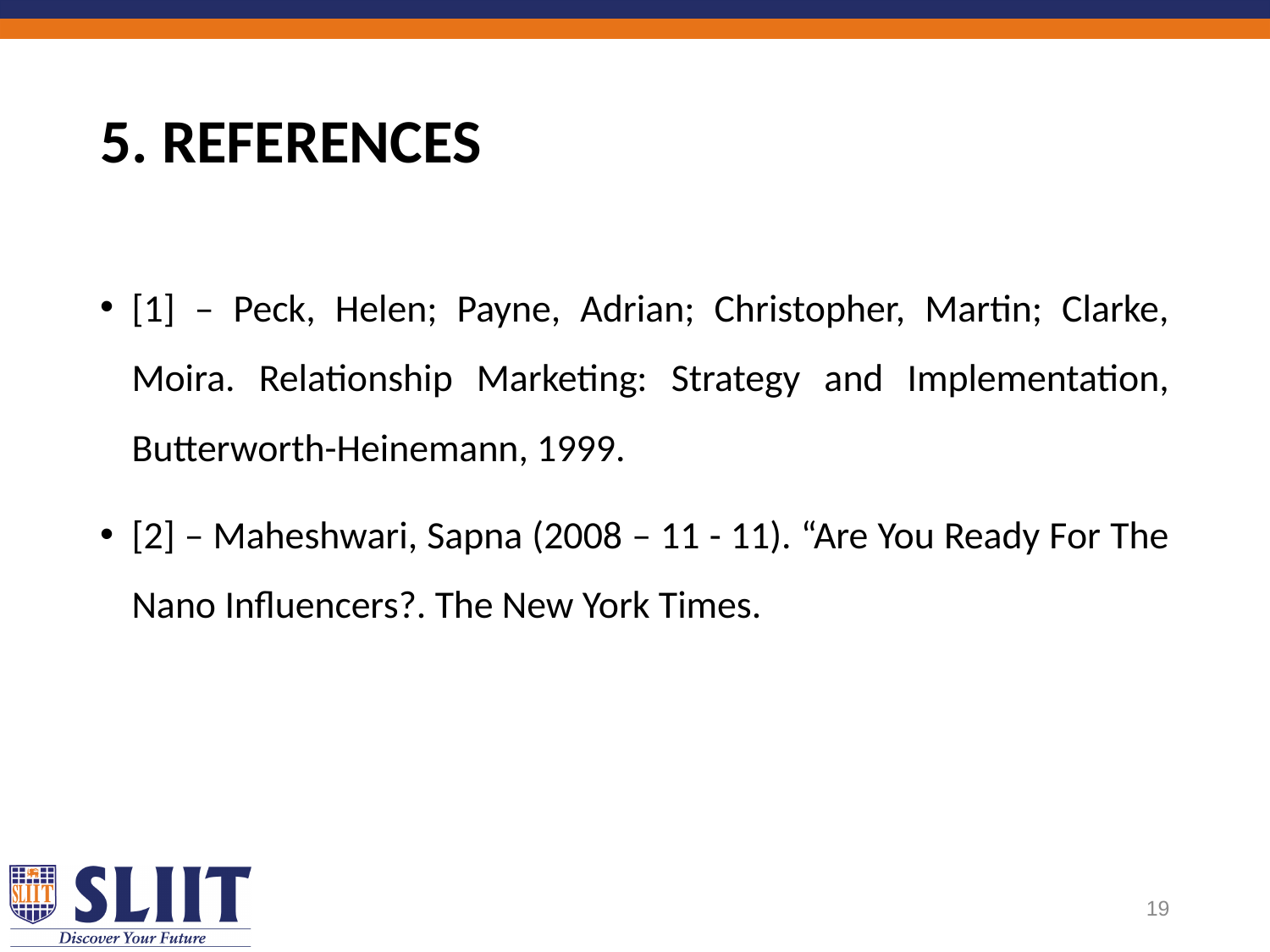

# 5. REFERENCES
[1] – Peck, Helen; Payne, Adrian; Christopher, Martin; Clarke, Moira. Relationship Marketing: Strategy and Implementation, Butterworth-Heinemann, 1999.
[2] – Maheshwari, Sapna (2008 – 11 - 11). “Are You Ready For The Nano Influencers?. The New York Times.

19